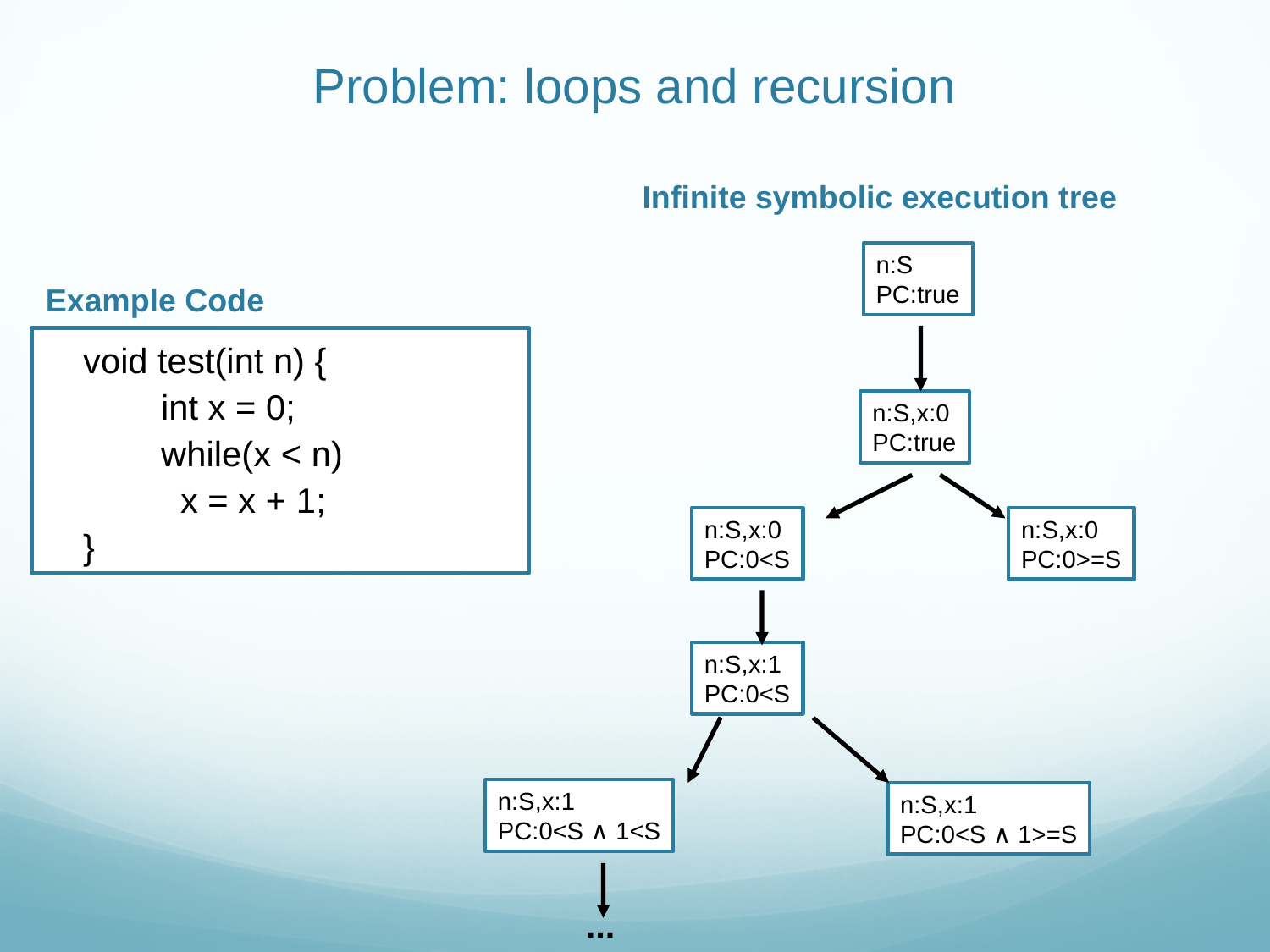

Problem: loops and recursion
Infinite symbolic execution tree
n:S
PC:true
Example Code
    void test(int n) {
            int x = 0;
            while(x < n)
              x = x + 1;
    }

n:S,x:0
PC:true

n:S,x:0
PC:0<S
n:S,x:0
PC:0>=S

n:S,x:1
PC:0<S

n:S,x:1
PC:0<S ∧ 1<S
n:S,x:1
PC:0<S ∧ 1>=S

   ...